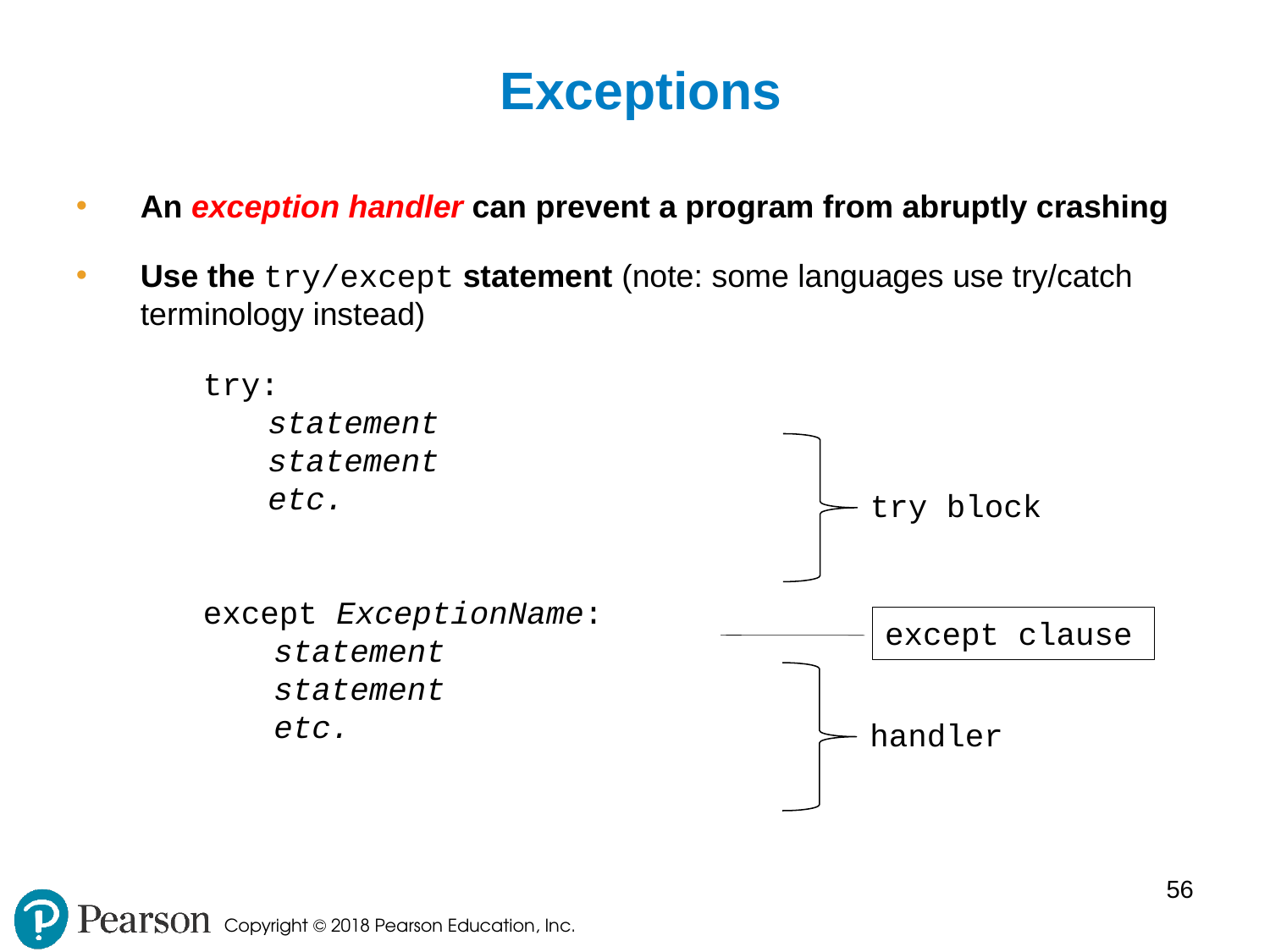

# Exceptions
An exception handler can prevent a program from abruptly crashing
Use the try/except statement (note: some languages use try/catch terminology instead)
try:
statement
statement
etc.
except ExceptionName:
statement
statement
etc.

try block
except clause

handler
56